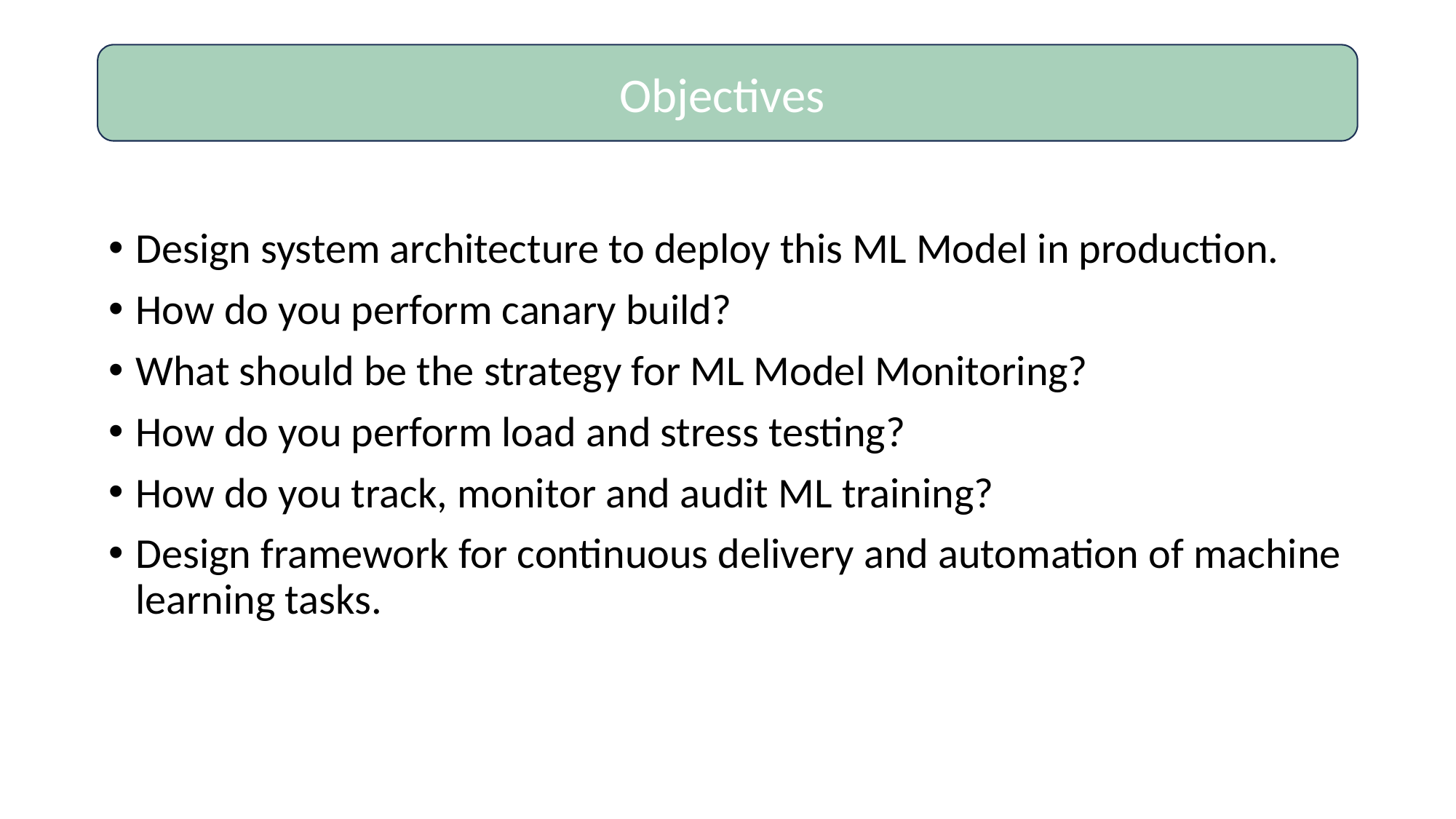

Objectives
Design system architecture to deploy this ML Model in production.
How do you perform canary build?
What should be the strategy for ML Model Monitoring?
How do you perform load and stress testing?
How do you track, monitor and audit ML training?
Design framework for continuous delivery and automation of machine learning tasks.